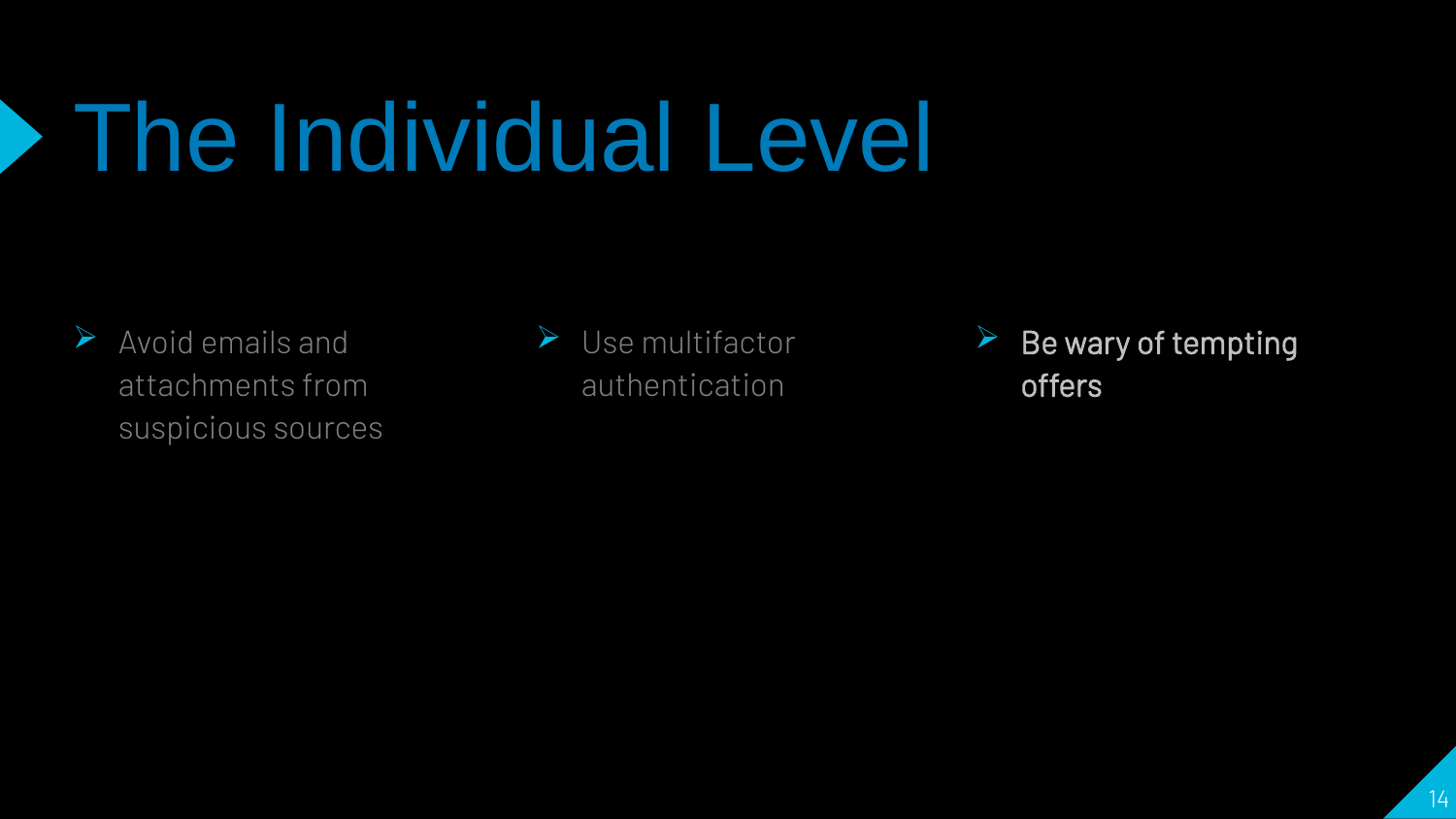

# The Individual Level
Avoid emails and attachments from suspicious sources

Use multifactor authentication

Be wary of tempting offers

14